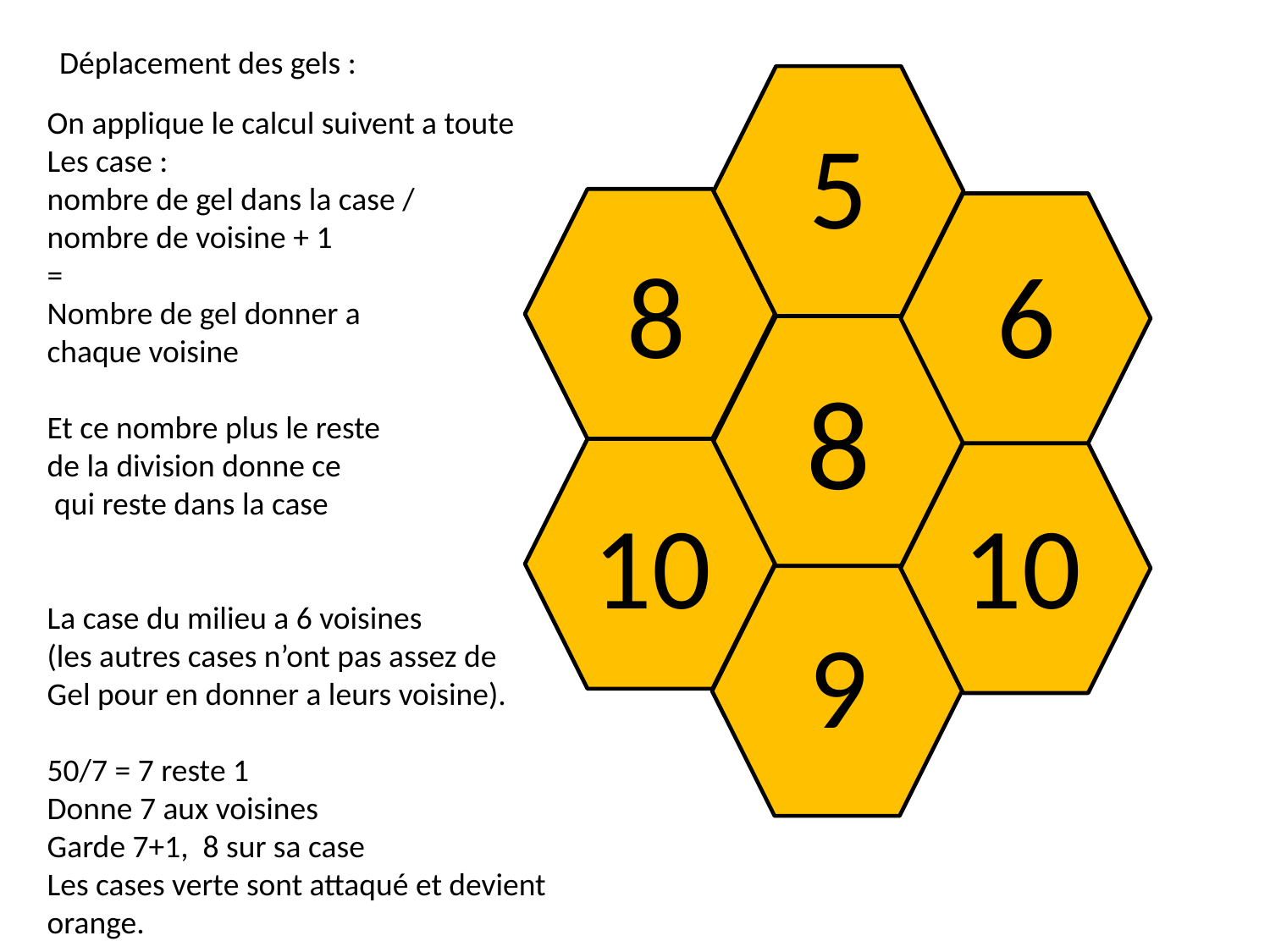

Déplacement des gels :

  5

8
6

8

 10
 10

  9
On applique le calcul suivent a toute
Les case :
nombre de gel dans la case /
nombre de voisine + 1
=
Nombre de gel donner a
chaque voisine

Et ce nombre plus le reste
de la division donne ce
 qui reste dans la case

La case du milieu a 6 voisines
(les autres cases n’ont pas assez de
Gel pour en donner a leurs voisine).

50/7 = 7 reste 1
Donne 7 aux voisines
Garde 7+1,  8 sur sa case
Les cases verte sont attaqué et devient
orange.